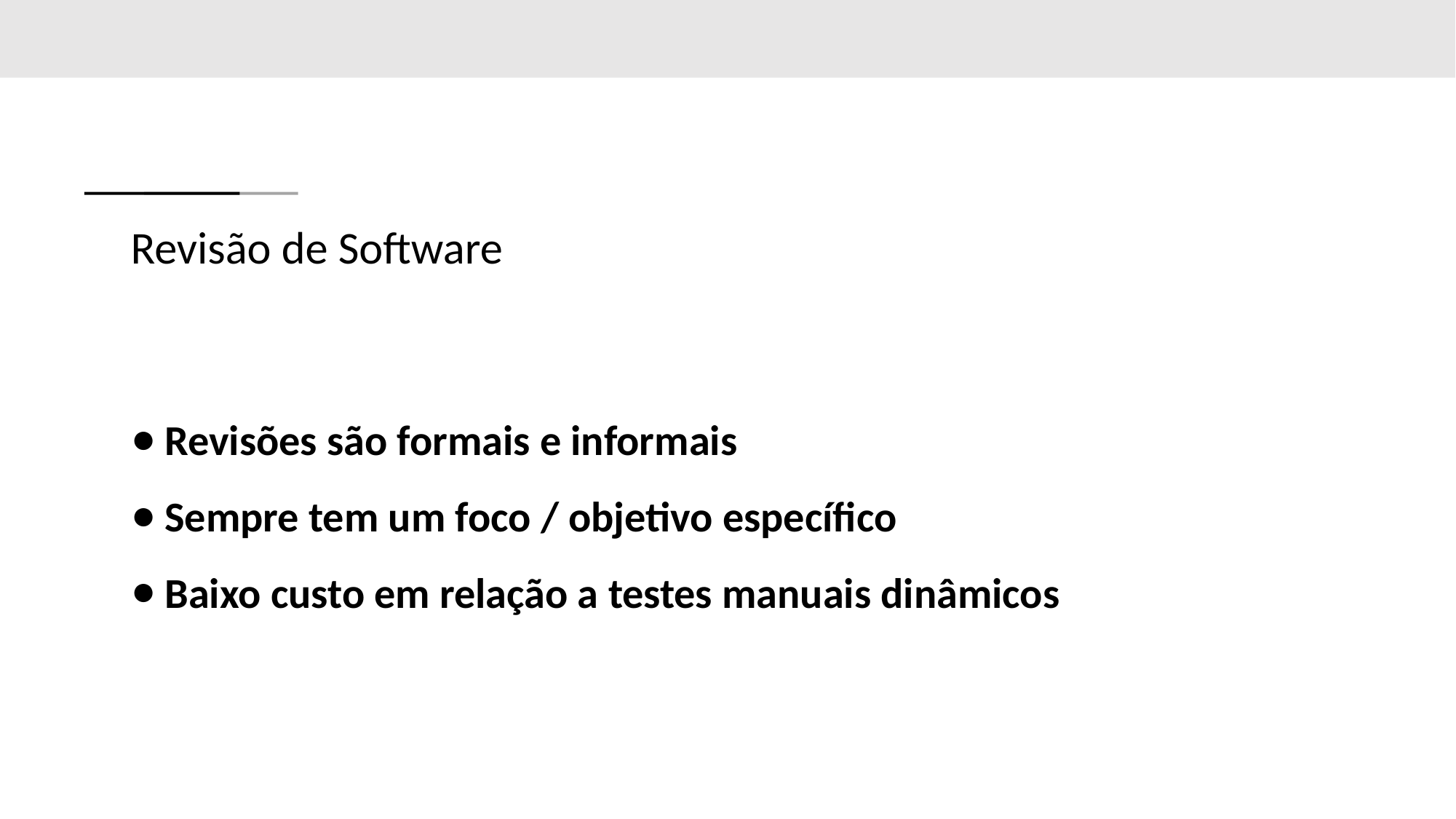

# Revisão de Software
Revisões são formais e informais
Sempre tem um foco / objetivo específico
Baixo custo em relação a testes manuais dinâmicos